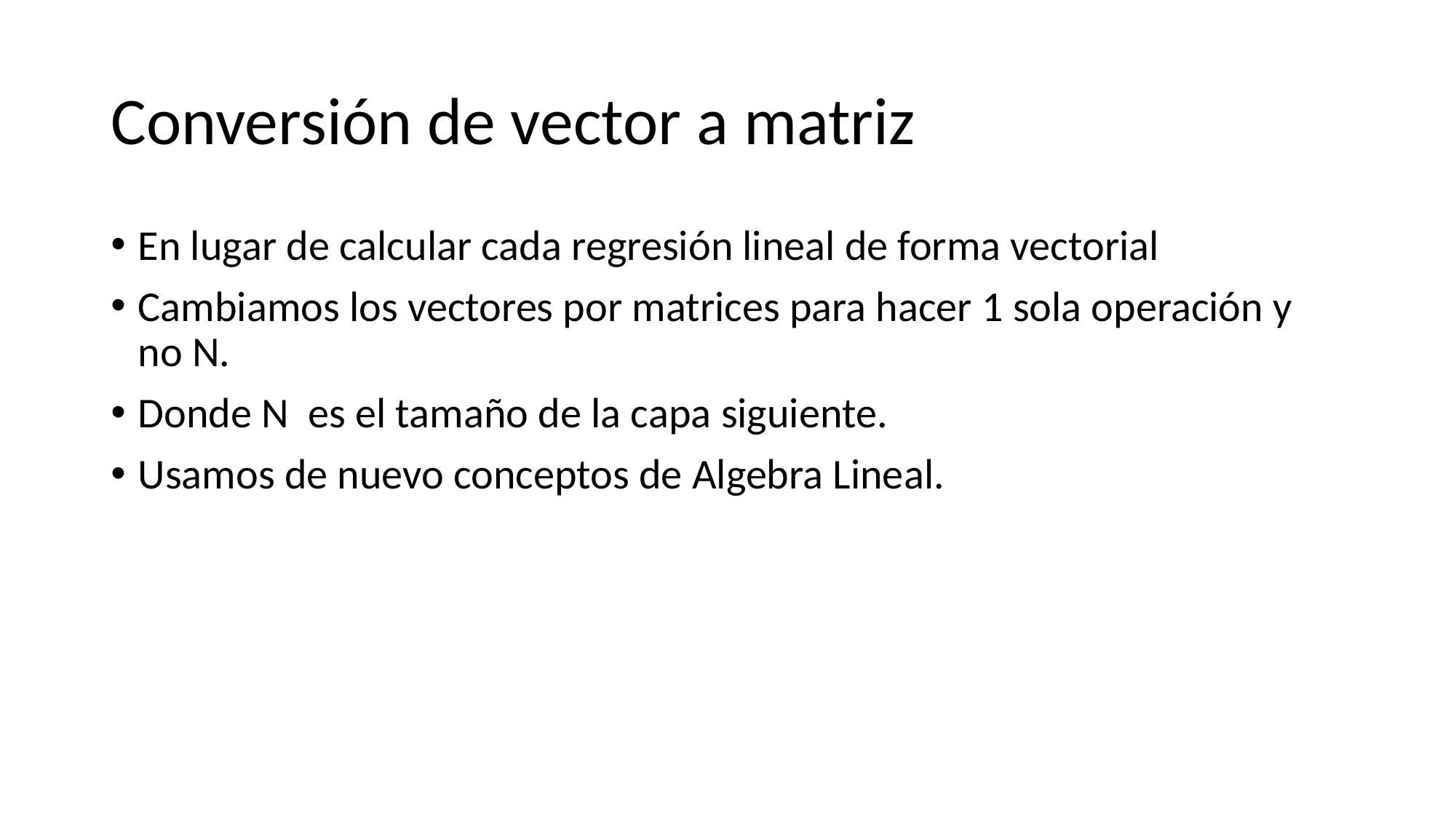

# Conversión de vector a matriz
En lugar de calcular cada regresión lineal de forma vectorial
Cambiamos los vectores por matrices para hacer 1 sola operación y no N.
Donde N  es el tamaño de la capa siguiente.
Usamos de nuevo conceptos de Algebra Lineal.